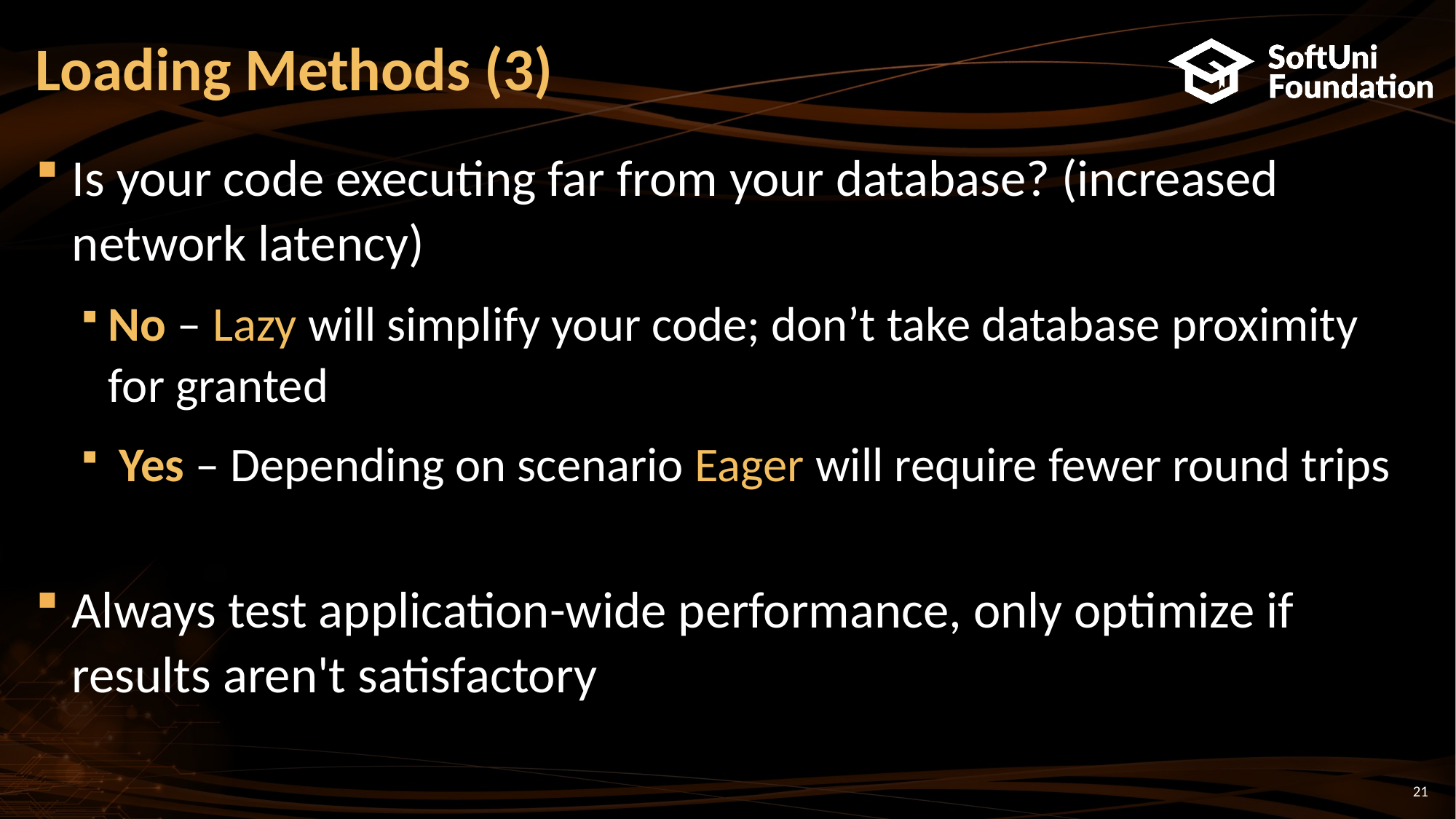

# Loading Methods (3)
Is your code executing far from your database? (increased network latency)
No – Lazy will simplify your code; don’t take database proximity for granted
 Yes – Depending on scenario Eager will require fewer round trips
Always test application-wide performance, only optimize if results aren't satisfactory
21